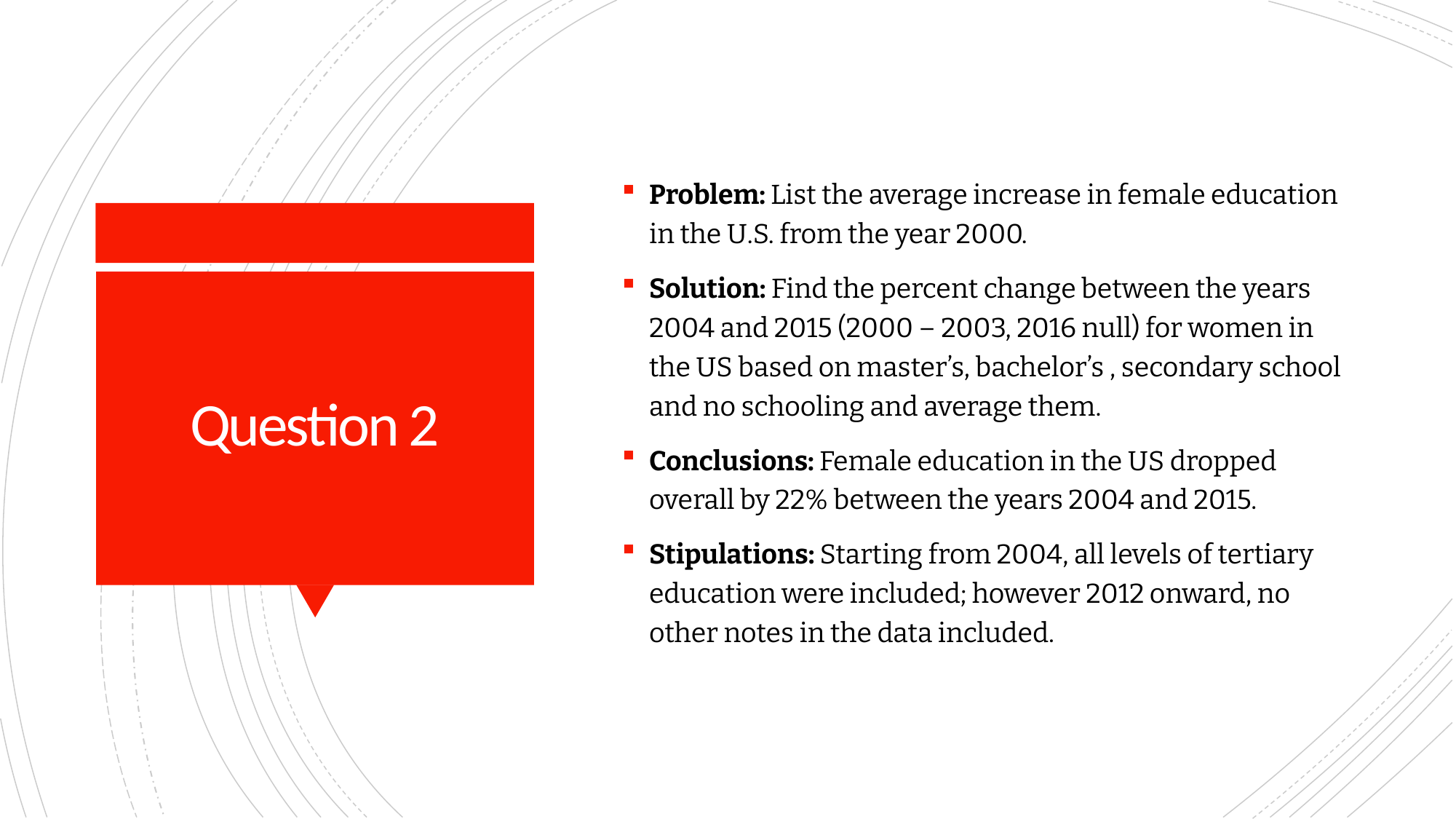

Problem: List the average increase in female education in the U.S. from the year 2000.
Solution: Find the percent change between the years 2004 and 2015 (2000 – 2003, 2016 null) for women in the US based on master’s, bachelor’s , secondary school and no schooling and average them.
Conclusions: Female education in the US dropped overall by 22% between the years 2004 and 2015.
Stipulations: Starting from 2004, all levels of tertiary education were included; however 2012 onward, no other notes in the data included.
# Question 2